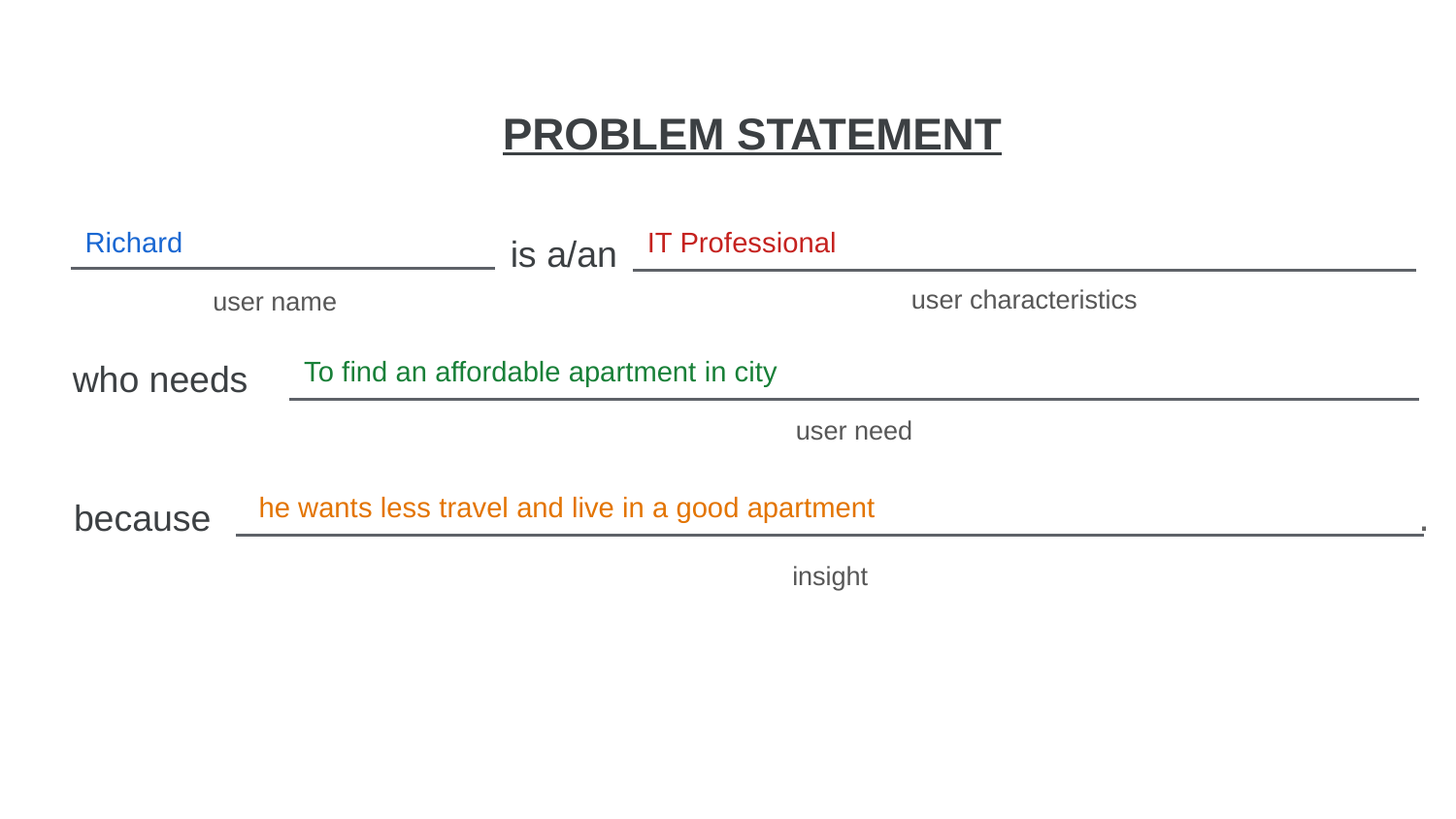

Richard
IT Professional
To find an affordable apartment in city
 he wants less travel and live in a good apartment